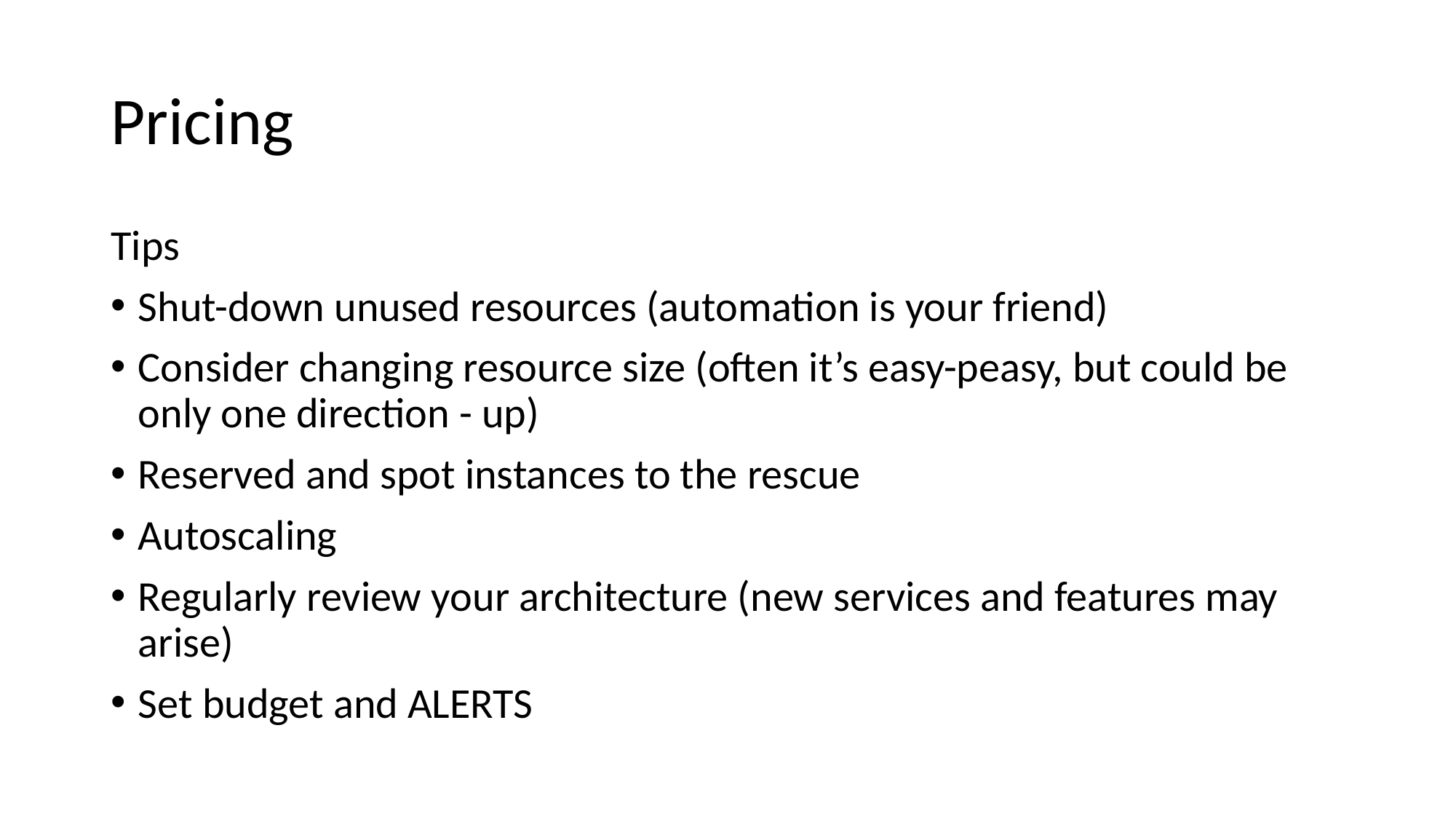

# Pricing
Tips
Shut-down unused resources (automation is your friend)
Consider changing resource size (often it’s easy-peasy, but could be only one direction - up)
Reserved and spot instances to the rescue
Autoscaling
Regularly review your architecture (new services and features may arise)
Set budget and ALERTS